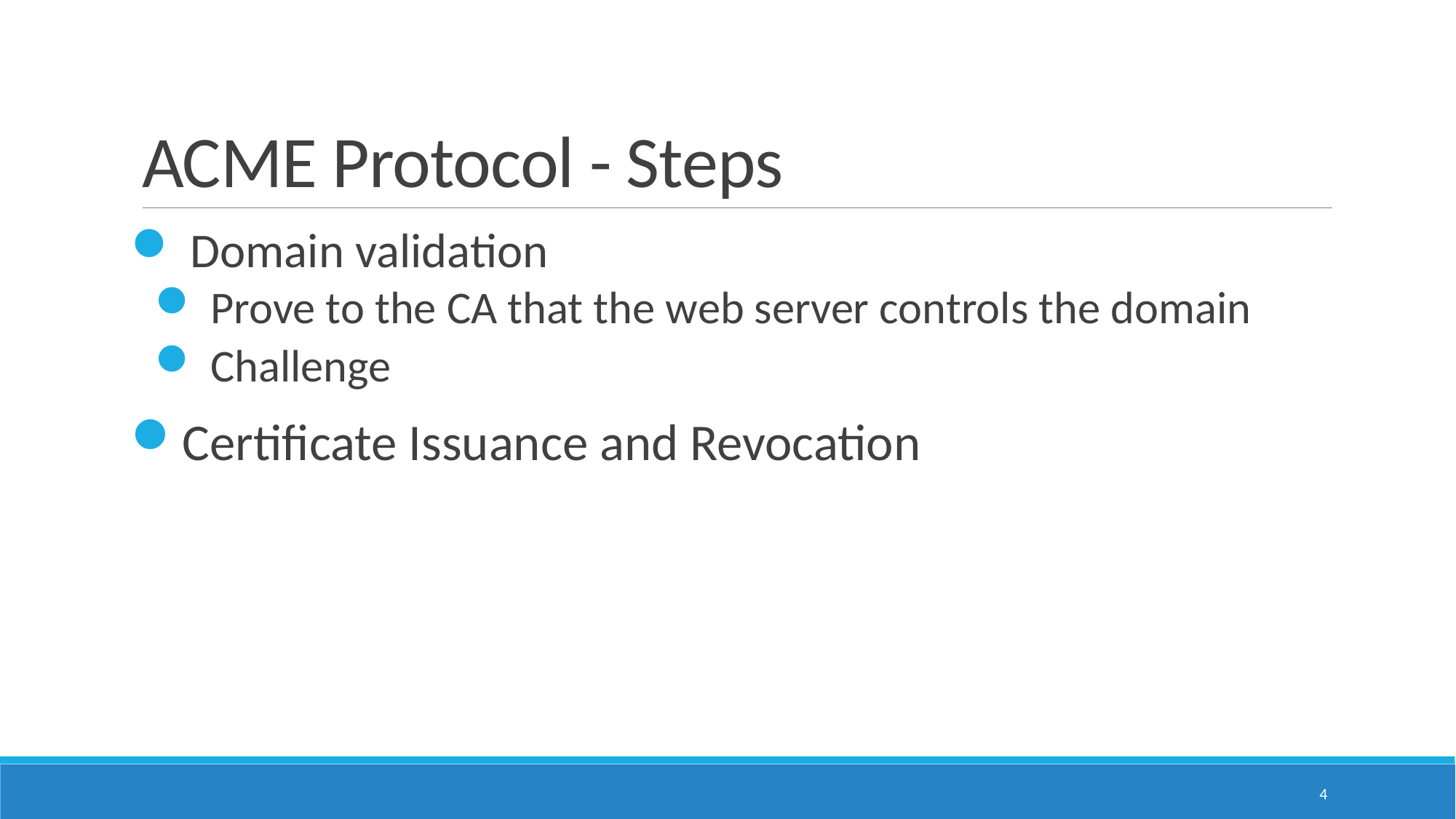

# ACME Protocol - Steps
 Domain validation
 Prove to the CA that the web server controls the domain
 Challenge
Certificate Issuance and Revocation
4